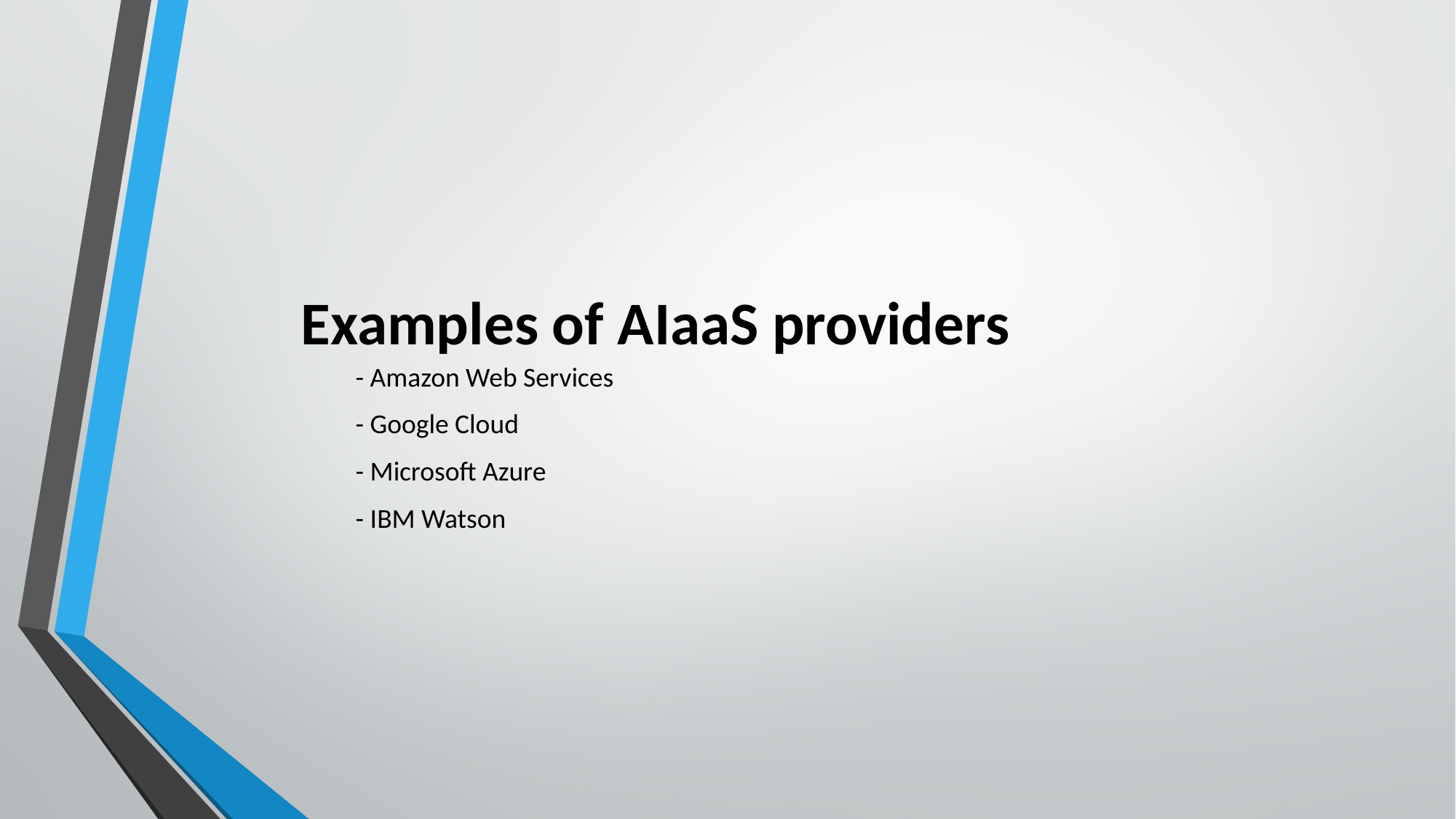

Examples of AIaaS providers
- Amazon Web Services
- Google Cloud
- Microsoft Azure
- IBM Watson